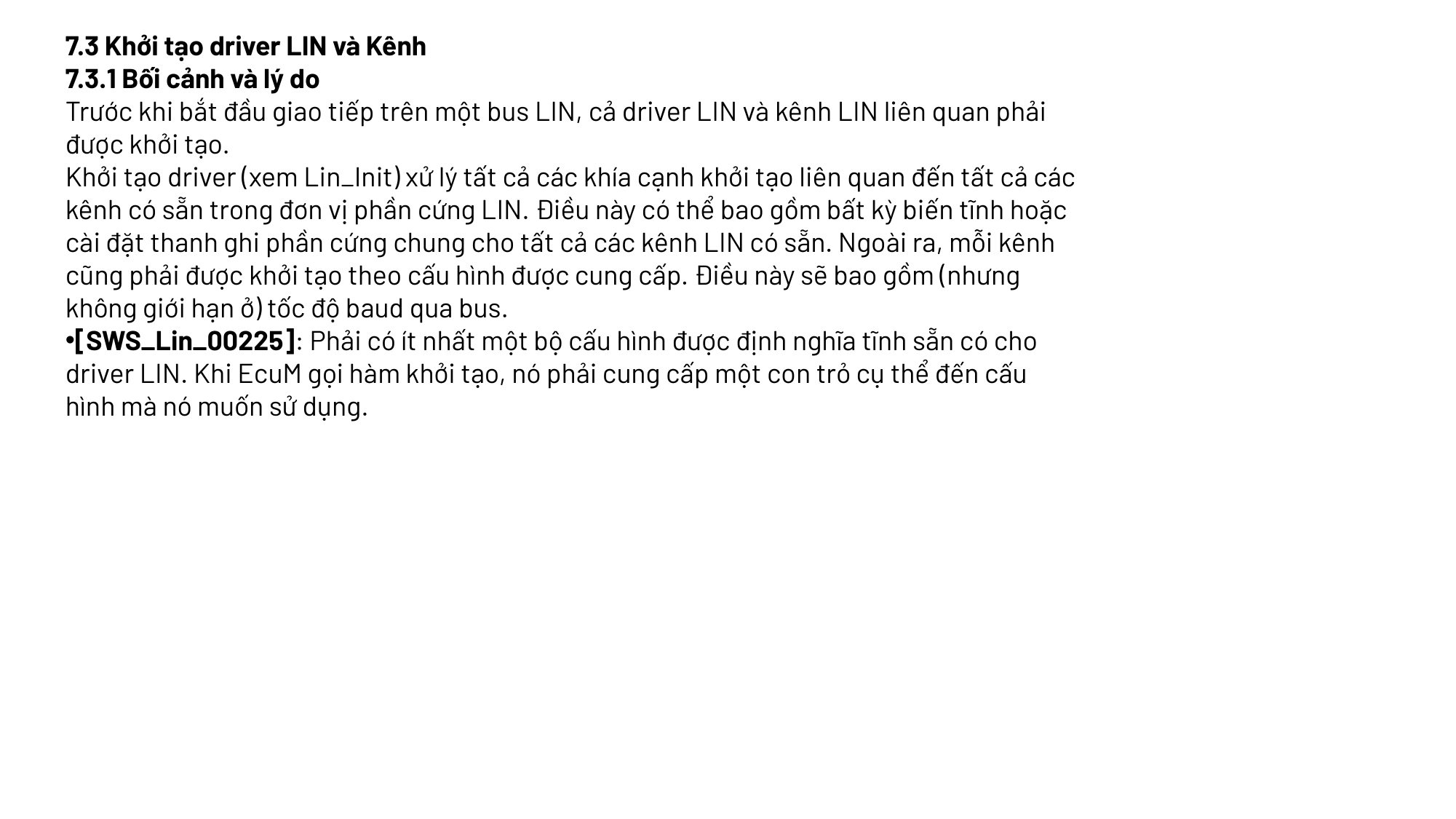

7.3 Khởi tạo driver LIN và Kênh
7.3.1 Bối cảnh và lý do
Trước khi bắt đầu giao tiếp trên một bus LIN, cả driver LIN và kênh LIN liên quan phải được khởi tạo.
Khởi tạo driver (xem Lin_Init) xử lý tất cả các khía cạnh khởi tạo liên quan đến tất cả các kênh có sẵn trong đơn vị phần cứng LIN. Điều này có thể bao gồm bất kỳ biến tĩnh hoặc cài đặt thanh ghi phần cứng chung cho tất cả các kênh LIN có sẵn. Ngoài ra, mỗi kênh cũng phải được khởi tạo theo cấu hình được cung cấp. Điều này sẽ bao gồm (nhưng không giới hạn ở) tốc độ baud qua bus.
[SWS_Lin_00225]: Phải có ít nhất một bộ cấu hình được định nghĩa tĩnh sẵn có cho driver LIN. Khi EcuM gọi hàm khởi tạo, nó phải cung cấp một con trỏ cụ thể đến cấu hình mà nó muốn sử dụng.